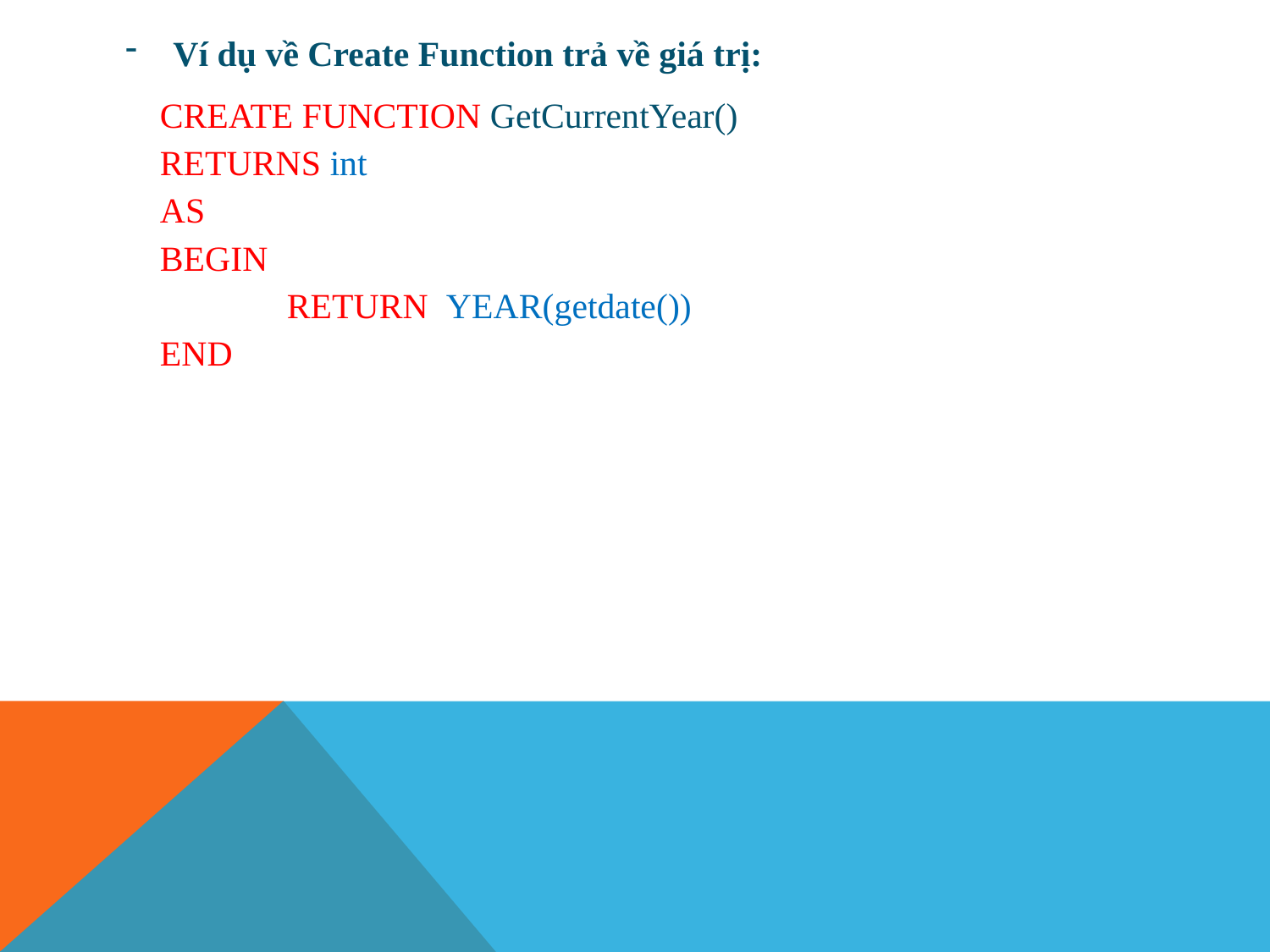

Ví dụ về Create Function trả về giá trị:
CREATE FUNCTION GetCurrentYear()
RETURNS int
AS
BEGIN
 	RETURN  YEAR(getdate())
END